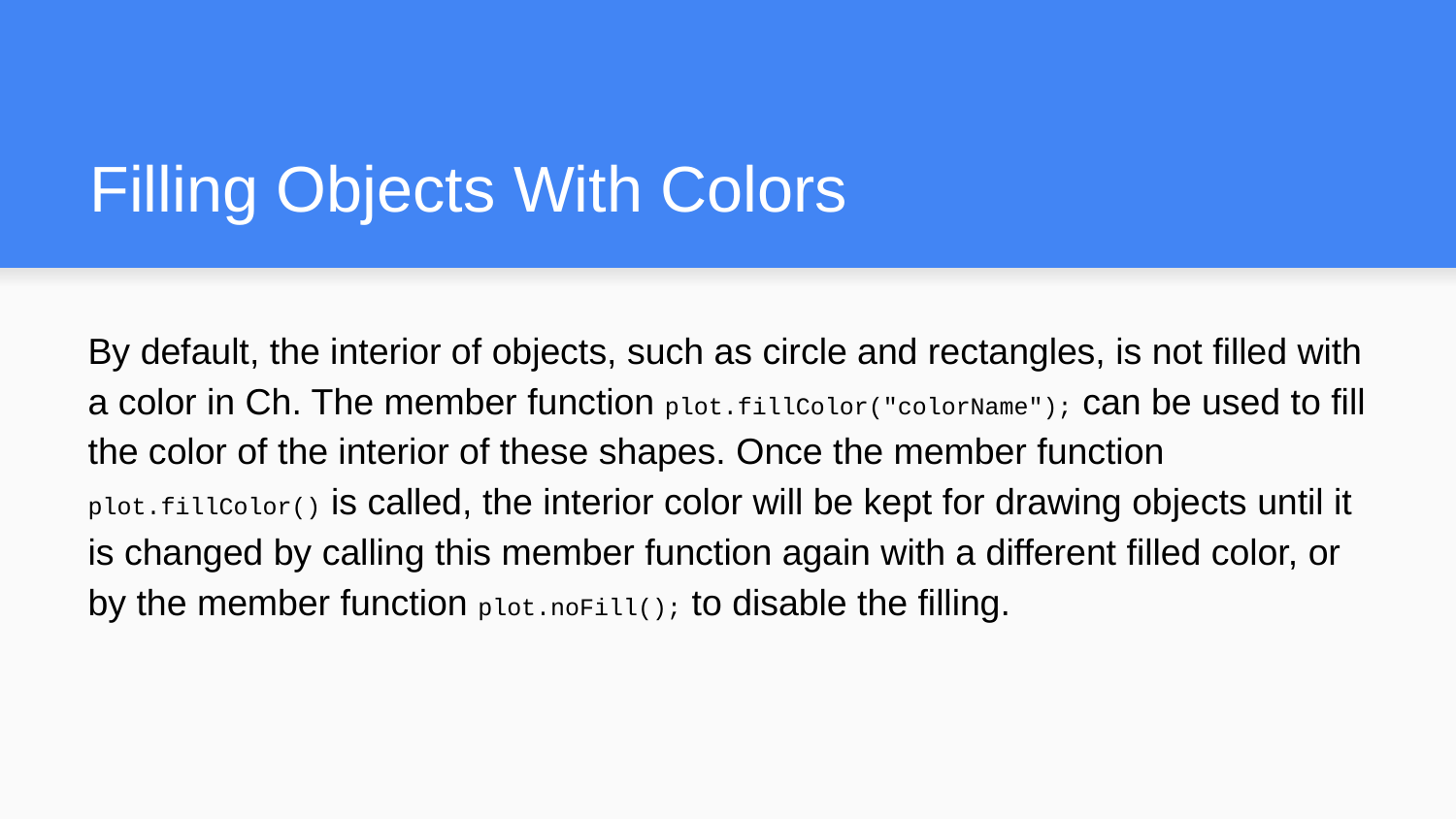

# Filling Objects With Colors
By default, the interior of objects, such as circle and rectangles, is not filled with a color in Ch. The member function plot.fillColor("colorName"); can be used to fill the color of the interior of these shapes. Once the member function plot.fillColor() is called, the interior color will be kept for drawing objects until it is changed by calling this member function again with a different filled color, or by the member function plot.noFill(); to disable the filling.